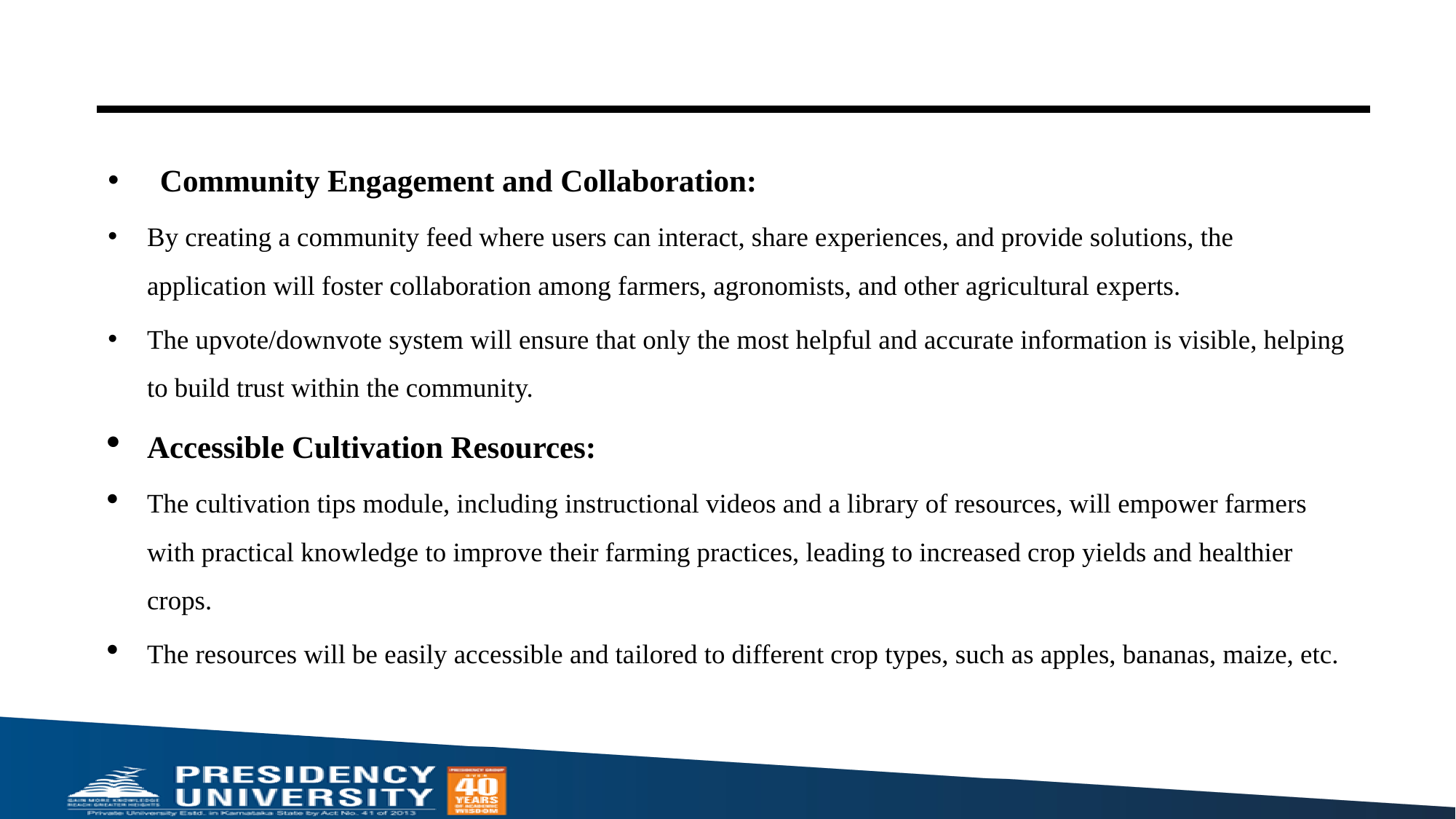

#
Community Engagement and Collaboration:
By creating a community feed where users can interact, share experiences, and provide solutions, the application will foster collaboration among farmers, agronomists, and other agricultural experts.
The upvote/downvote system will ensure that only the most helpful and accurate information is visible, helping to build trust within the community.
Accessible Cultivation Resources:
The cultivation tips module, including instructional videos and a library of resources, will empower farmers with practical knowledge to improve their farming practices, leading to increased crop yields and healthier crops.
The resources will be easily accessible and tailored to different crop types, such as apples, bananas, maize, etc.